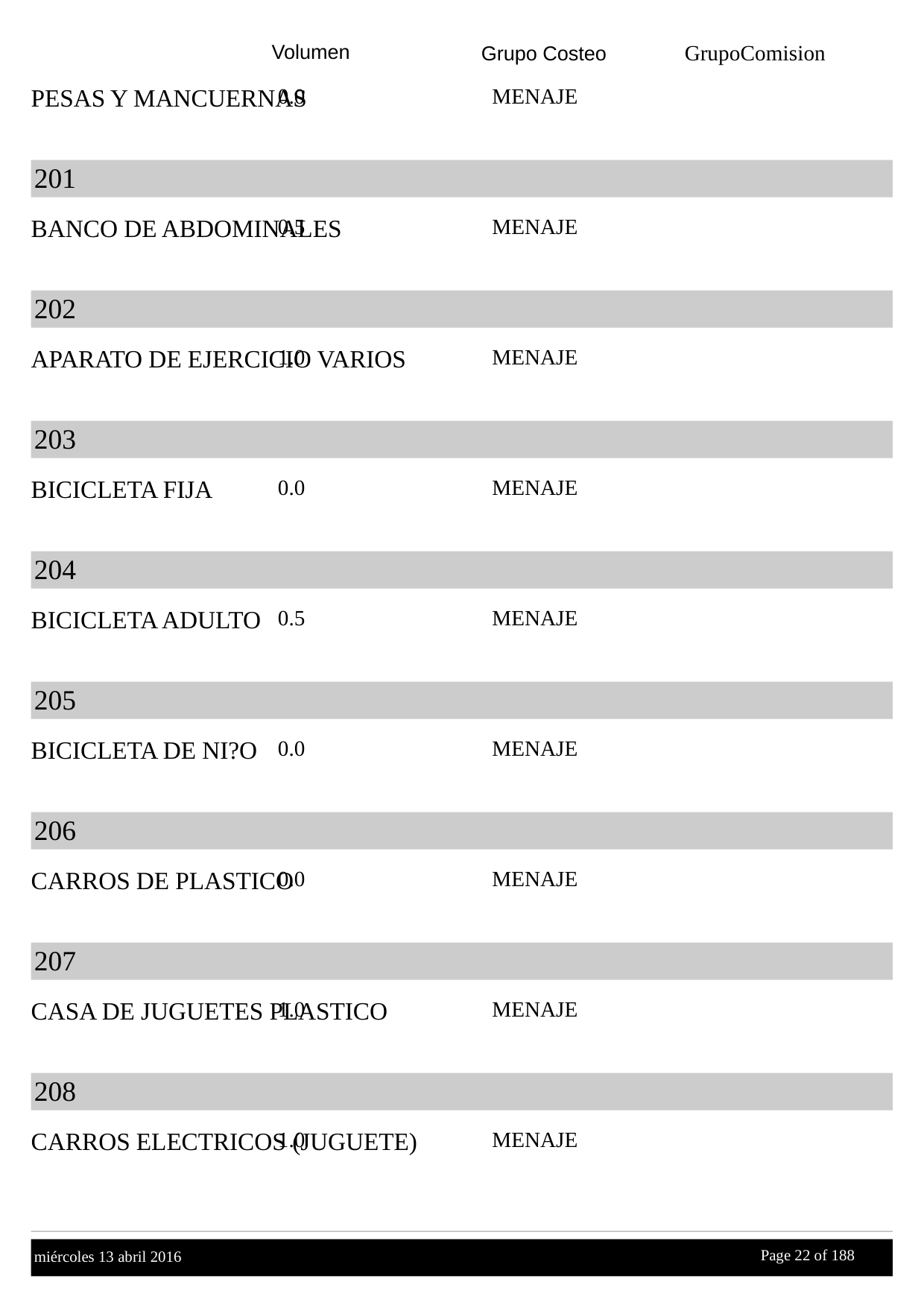

Volumen
GrupoComision
Grupo Costeo
PESAS Y MANCUERNAS
0.0
MENAJE

201
BANCO DE ABDOMINALES
0.5
MENAJE

202
APARATO DE EJERCICIO VARIOS
1.0
MENAJE

203
BICICLETA FIJA
0.0
MENAJE

204
BICICLETA ADULTO
0.5
MENAJE

205
BICICLETA DE NI?O
0.0
MENAJE

206
CARROS DE PLASTICO
0.0
MENAJE

207
CASA DE JUGUETES PLASTICO
1.0
MENAJE

208
CARROS ELECTRICOS (JUGUETE)
1.0
MENAJE

Page 22 of
 188
miércoles 13 abril 2016